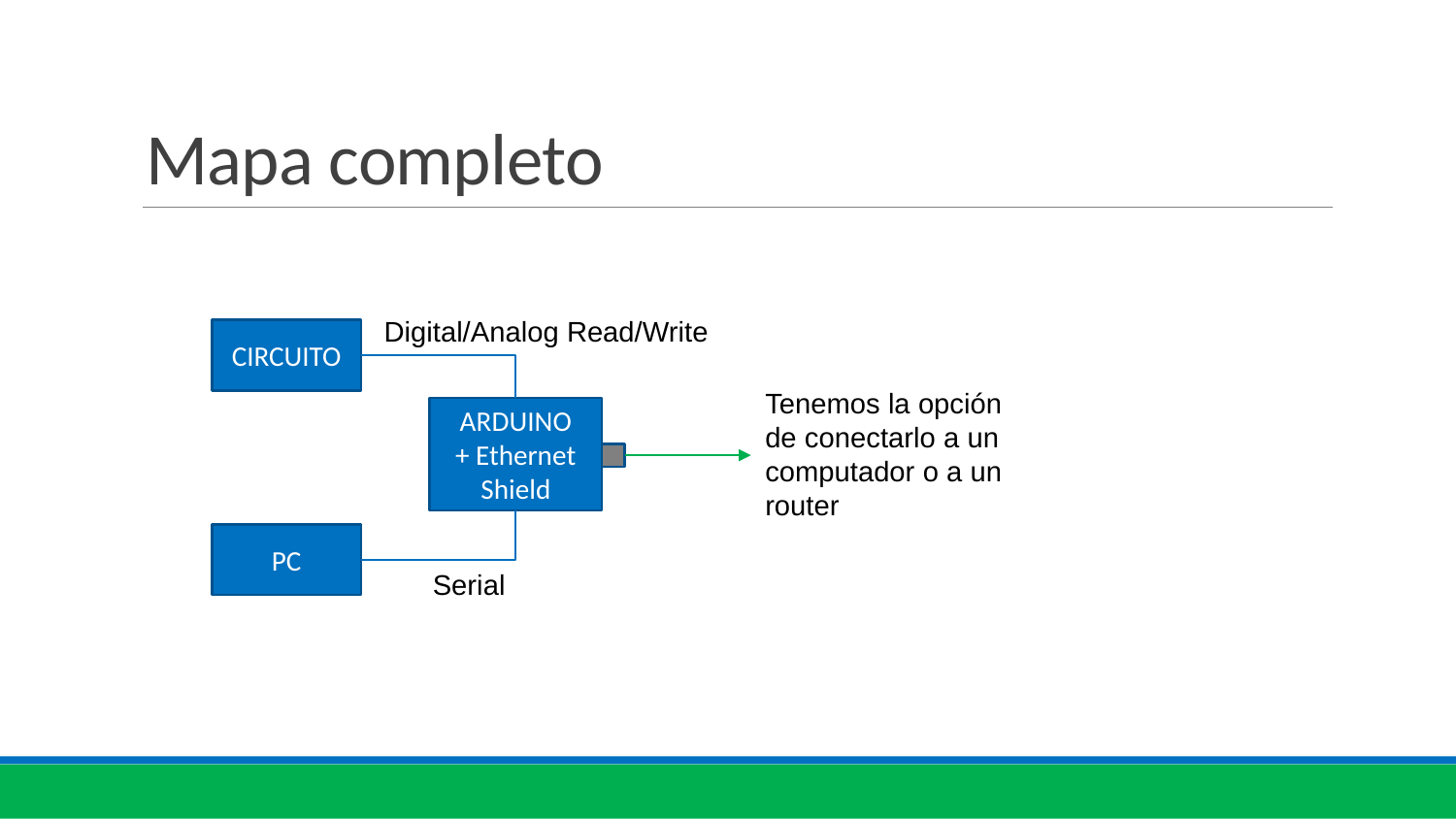

# Mapa completo
Digital/Analog Read/Write
CIRCUITO
Tenemos la opción de conectarlo a un computador o a un router
ARDUINO
+ Ethernet Shield

PC
Serial